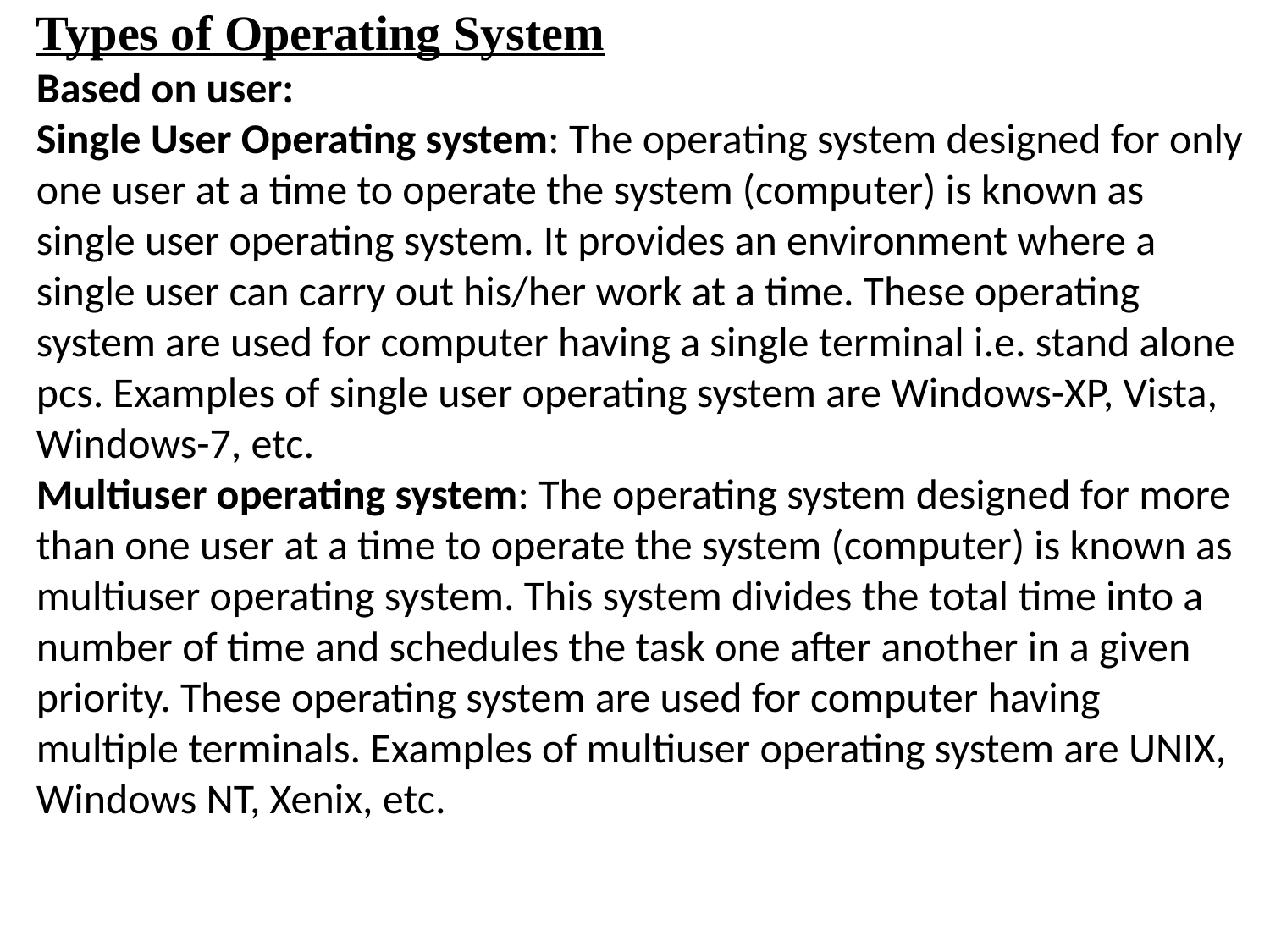

Types of Operating System
Based on user:
Single User Operating system: The operating system designed for only one user at a time to operate the system (computer) is known as single user operating system. It provides an environment where a single user can carry out his/her work at a time. These operating system are used for computer having a single terminal i.e. stand alone pcs. Examples of single user operating system are Windows-XP, Vista, Windows-7, etc.
Multiuser operating system: The operating system designed for more than one user at a time to operate the system (computer) is known as multiuser operating system. This system divides the total time into a number of time and schedules the task one after another in a given priority. These operating system are used for computer having multiple terminals. Examples of multiuser operating system are UNIX, Windows NT, Xenix, etc.